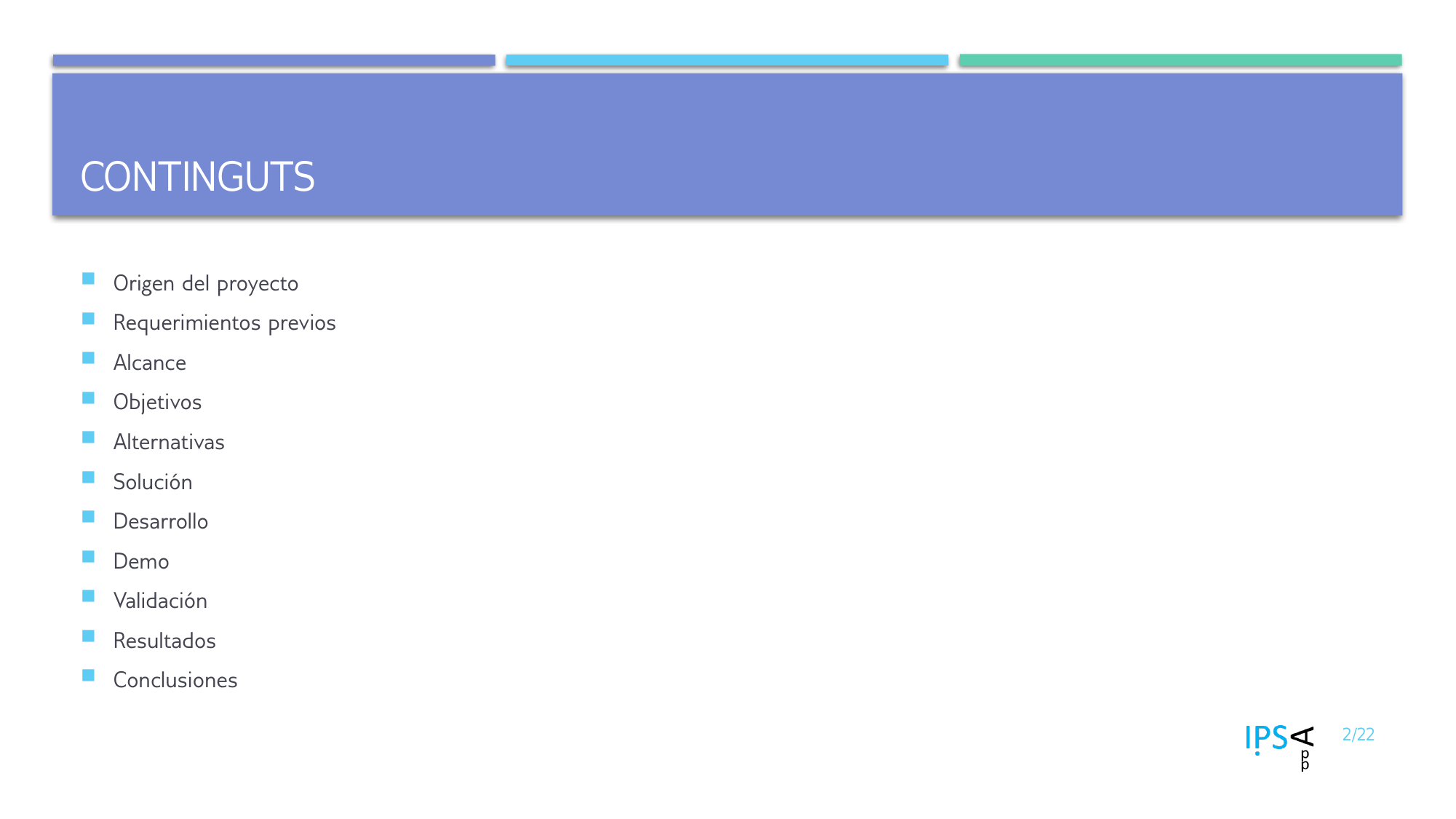

# Continguts
Origen del proyecto
Requerimientos previos
Alcance
Objetivos
Alternativas
Solución
Desarrollo
Demo
Validación
Resultados
Conclusiones
2/22